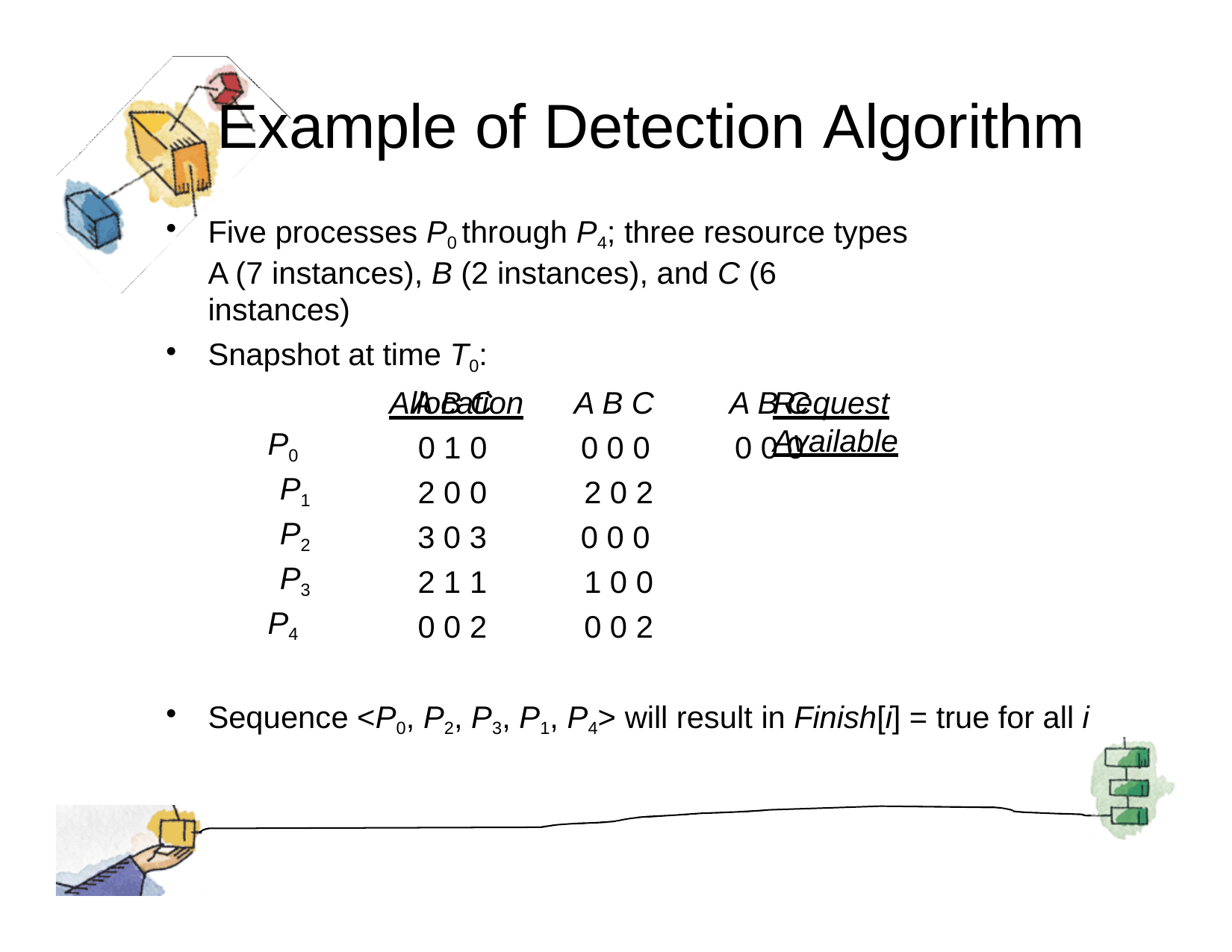

# Example of Detection Algorithm

Five processes P0 through P4; three resource types  A (7 instances), B (2 instances), and C (6 instances)
Snapshot at time T0:
Allocation	Request	Available
|  | A B C | A B C | A B C |
| --- | --- | --- | --- |
| P0 | 0 1 0 | 0 0 0 | 0 0 0 |
| P1 | 2 0 0 | 2 0 2 |  |
| P2 | 3 0 3 | 0 0 0 |  |
| P3 | 2 1 1 | 1 0 0 |  |
| P4 | 0 0 2 | 0 0 2 |  |
Sequence <P0, P2, P3, P1, P4> will result in Finish[i] = true for all i